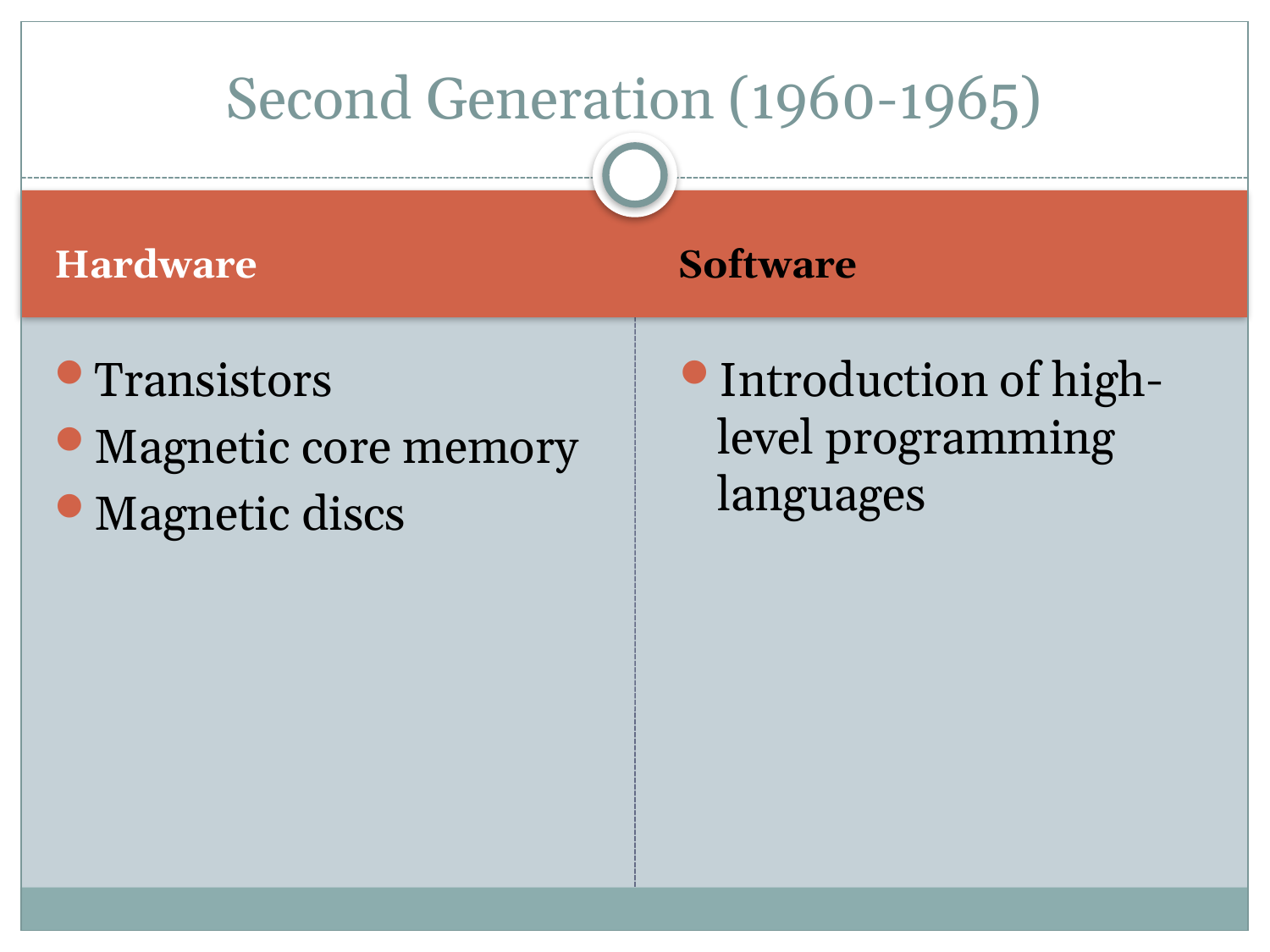

Second Generation (1960-1965)
Hardware
Software
Transistors
Magnetic core memory
Magnetic discs
Introduction of high-level programming languages